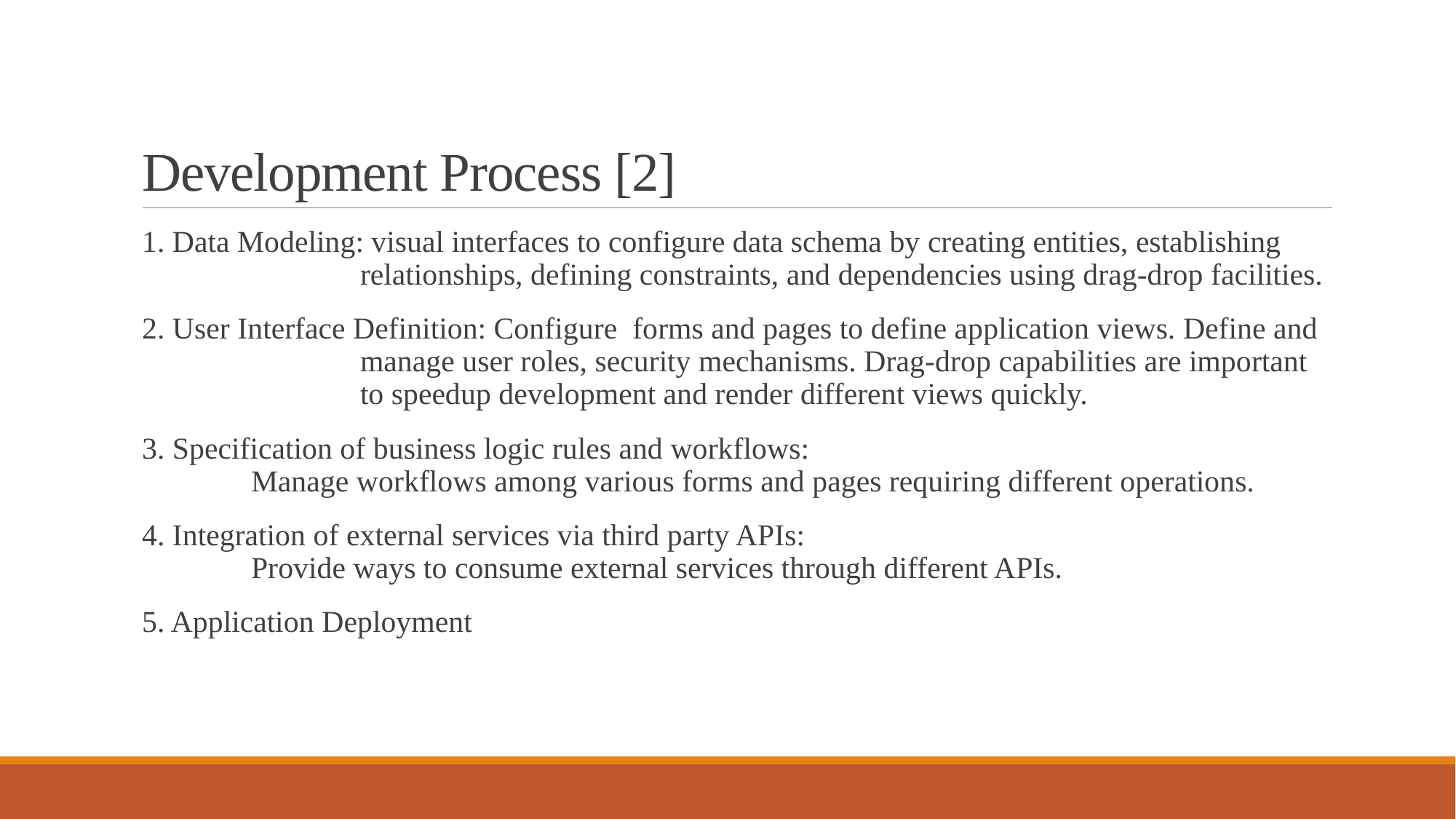

# Development Process [2]
1. Data Modeling: visual interfaces to configure data schema by creating entities, establishing
		relationships, defining constraints, and dependencies using drag-drop facilities.
2. User Interface Definition: Configure  forms and pages to define application views. Define and
		manage user roles, security mechanisms. Drag-drop capabilities are important
		to speedup development and render different views quickly.
3. Specification of business logic rules and workflows:
	Manage workflows among various forms and pages requiring different operations.
4. Integration of external services via third party APIs:
	Provide ways to consume external services through different APIs.
5. Application Deployment